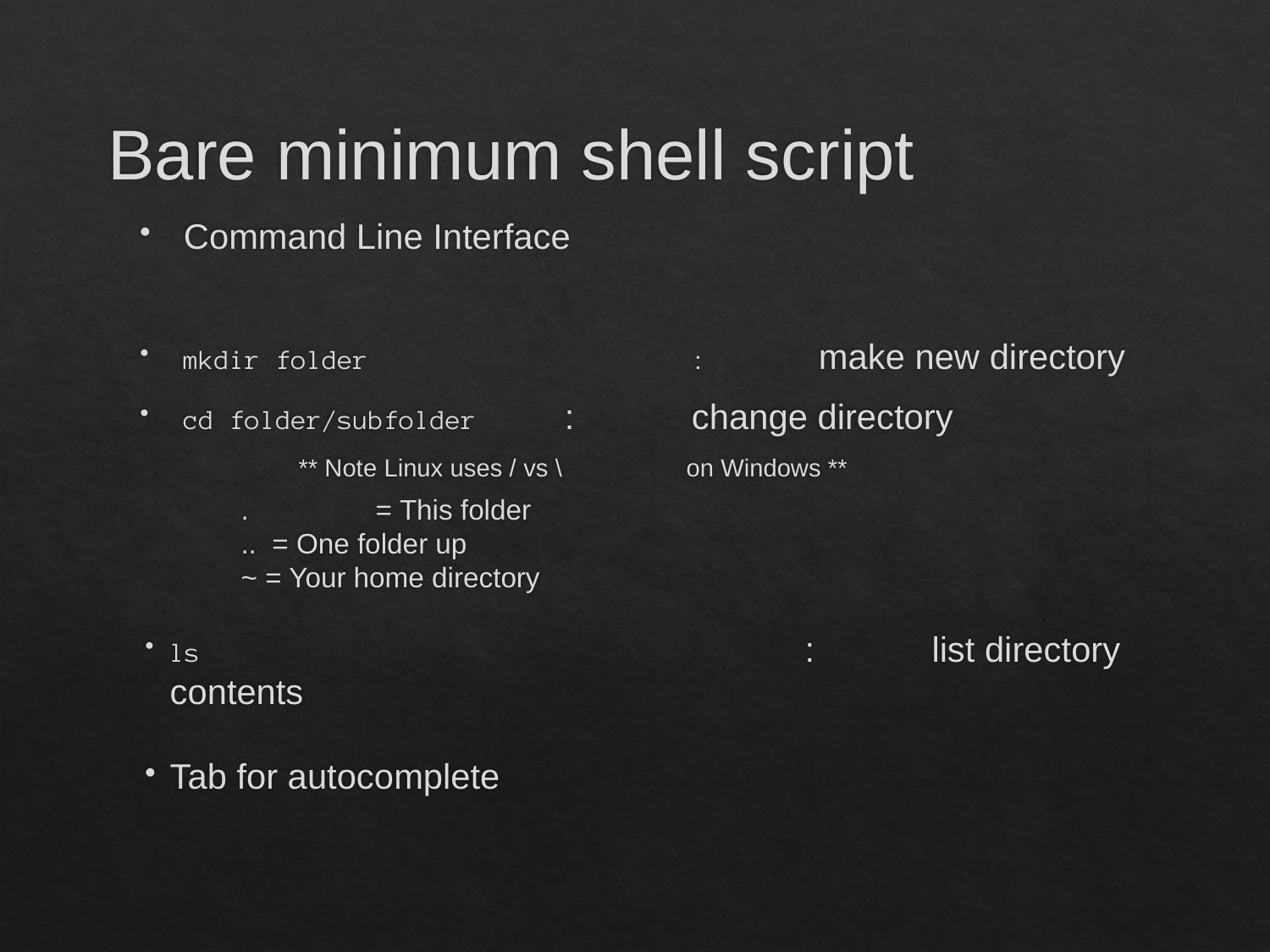

# Bare minimum shell script
Command Line Interface

mkdir folder			:	make new directory
cd folder/subfolder	:	change directory
** Note Linux uses / vs \	 on Windows **
.	 = This folder
..  = One folder up
~ = Your home directory

ls					:	list directory contents

Tab for autocomplete